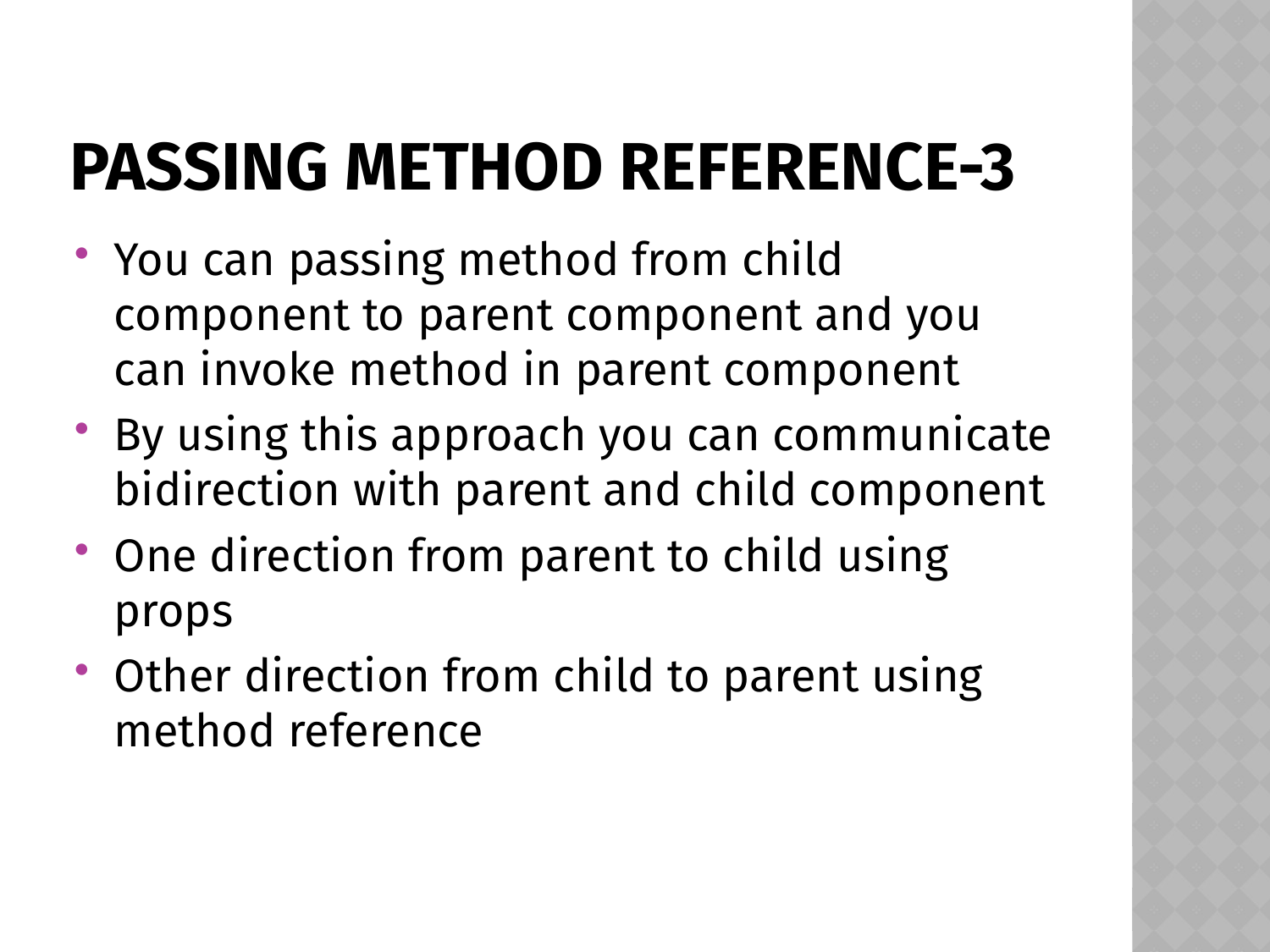

# Passing method reference-3
You can passing method from child component to parent component and you can invoke method in parent component
By using this approach you can communicate bidirection with parent and child component
One direction from parent to child using props
Other direction from child to parent using method reference